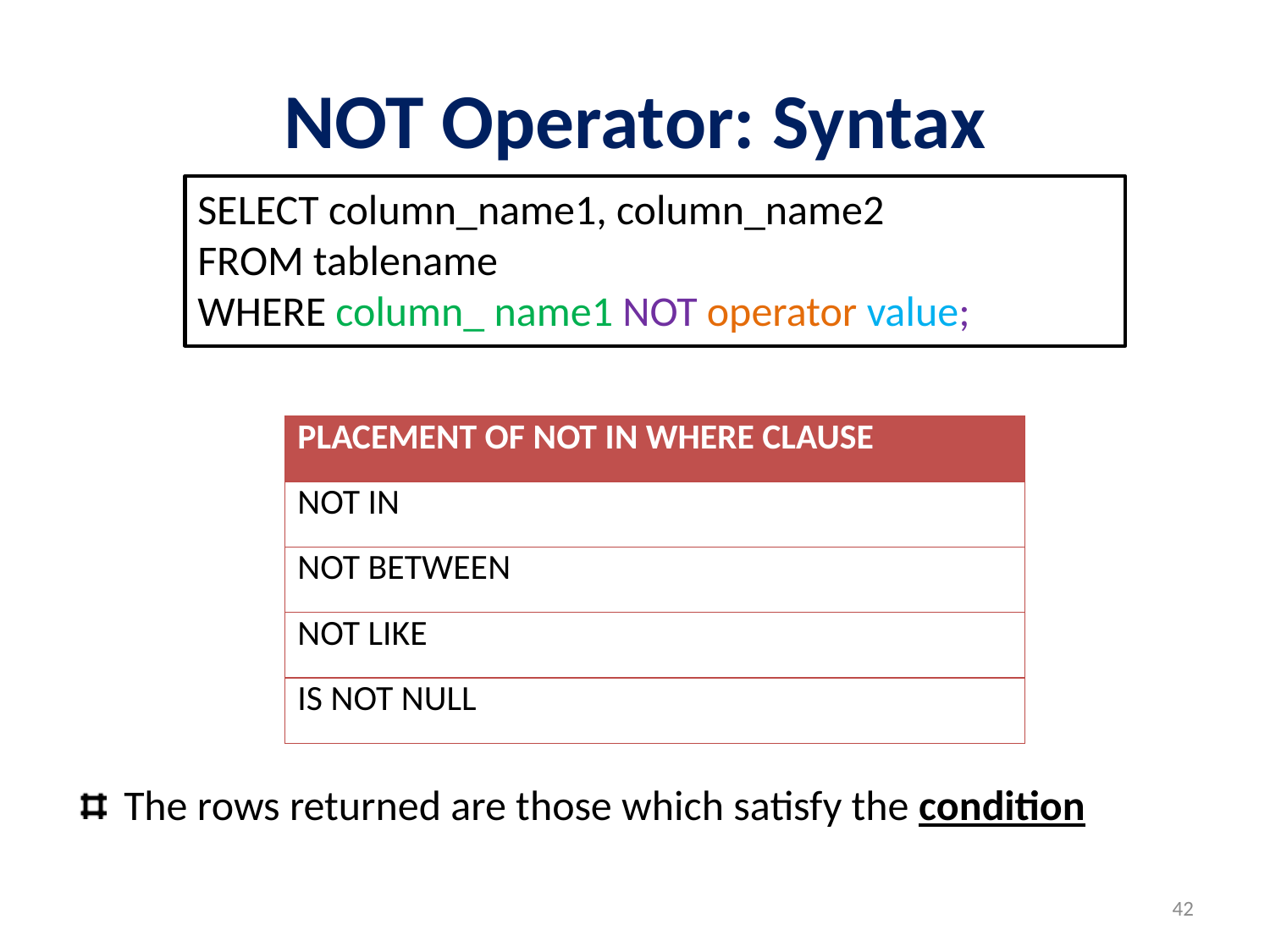

# NOT Operator: Syntax
SELECT column_name1, column_name2
FROM tablename
WHERE column_ name1 NOT operator value;
| PLACEMENT OF NOT IN WHERE CLAUSE |
| --- |
| NOT IN |
| NOT BETWEEN |
| NOT LIKE |
| IS NOT NULL |
The rows returned are those which satisfy the condition

42